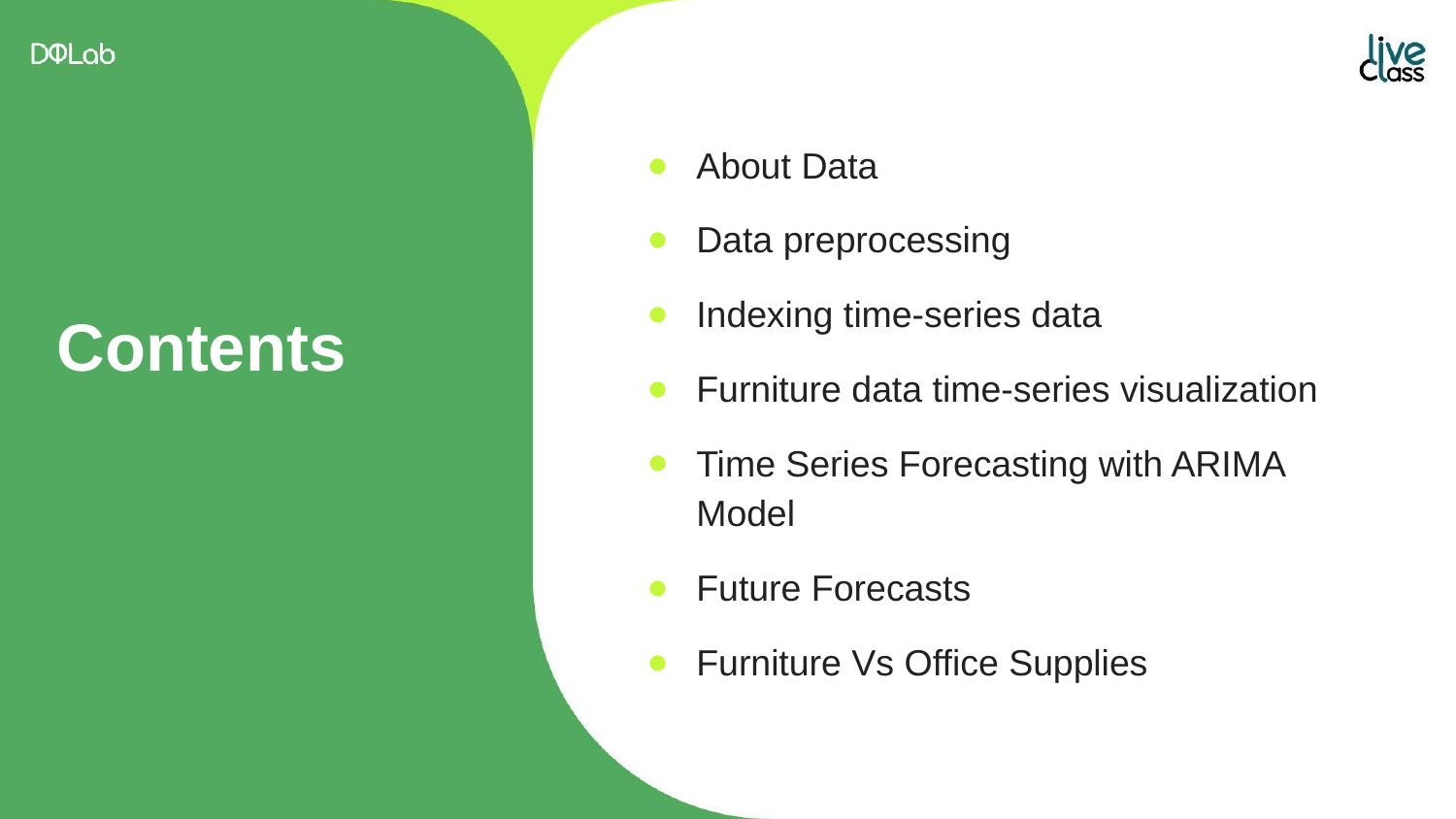

About Data
Data preprocessing
Indexing time-series data
Furniture data time-series visualization
Time Series Forecasting with ARIMA Model
Future Forecasts
Furniture Vs Office Supplies
# Contents